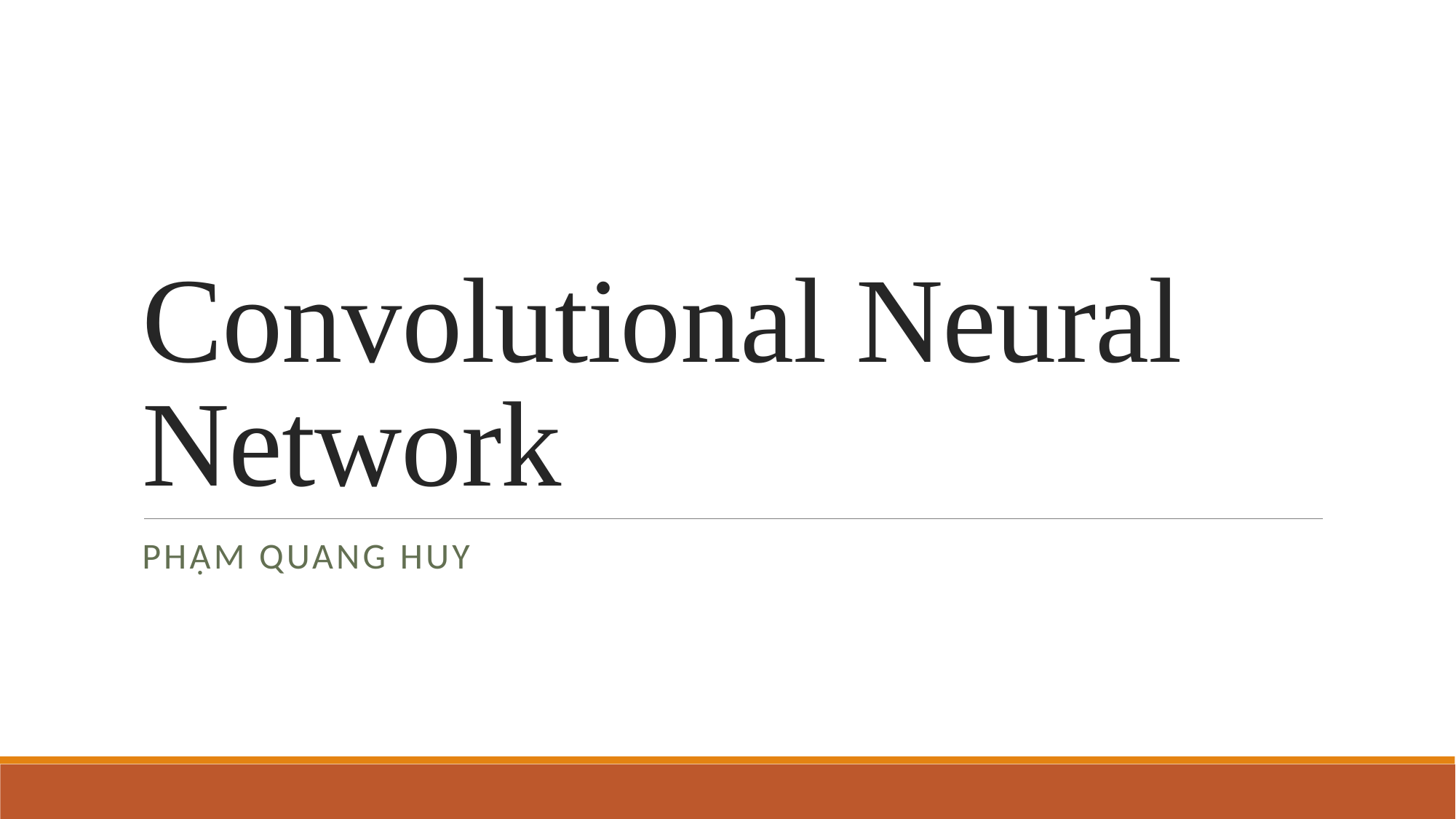

# Convolutional Neural Network
Phạm Quang huy